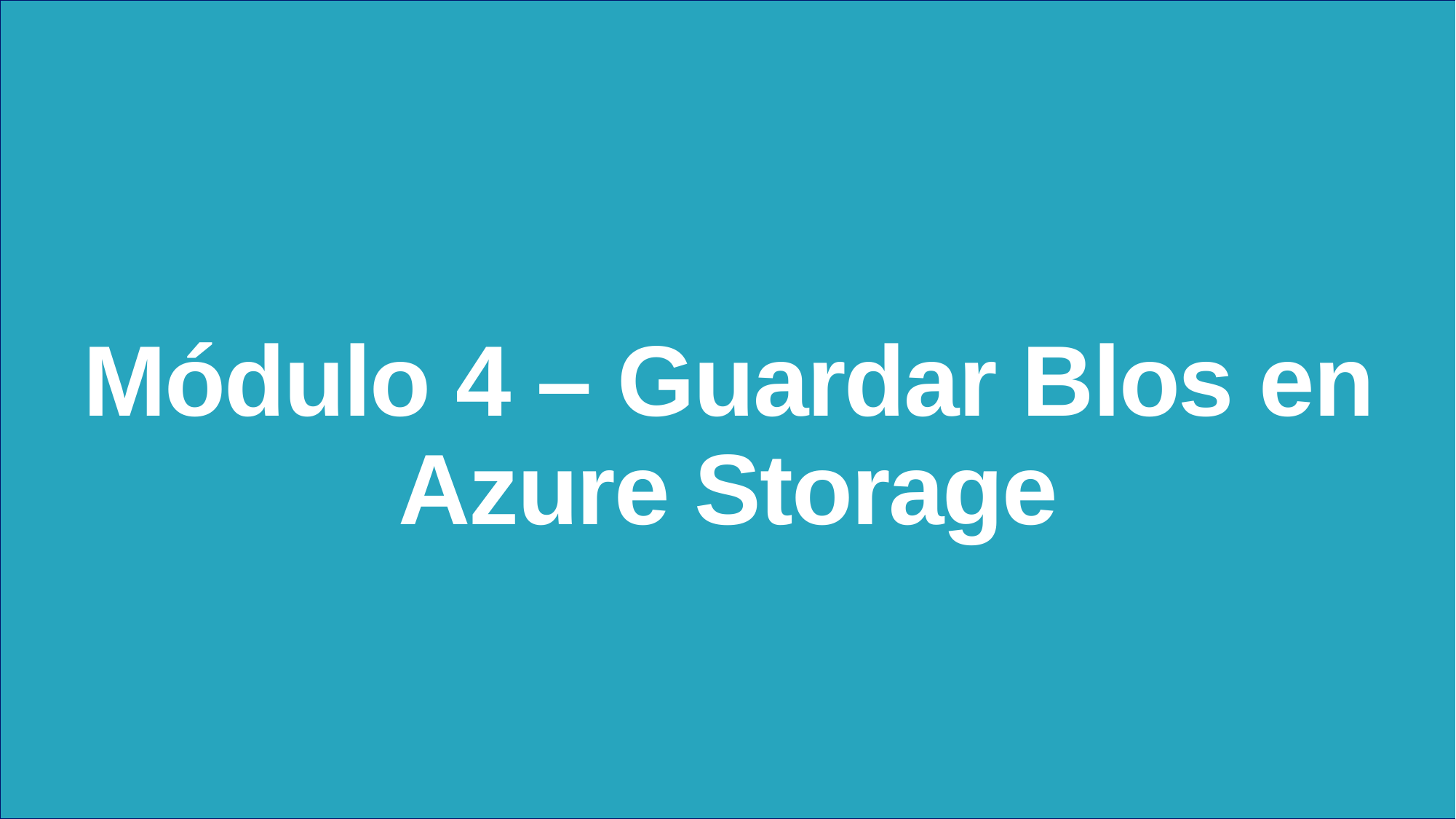

Módulo 4 – Guardar Blos en Azure Storage